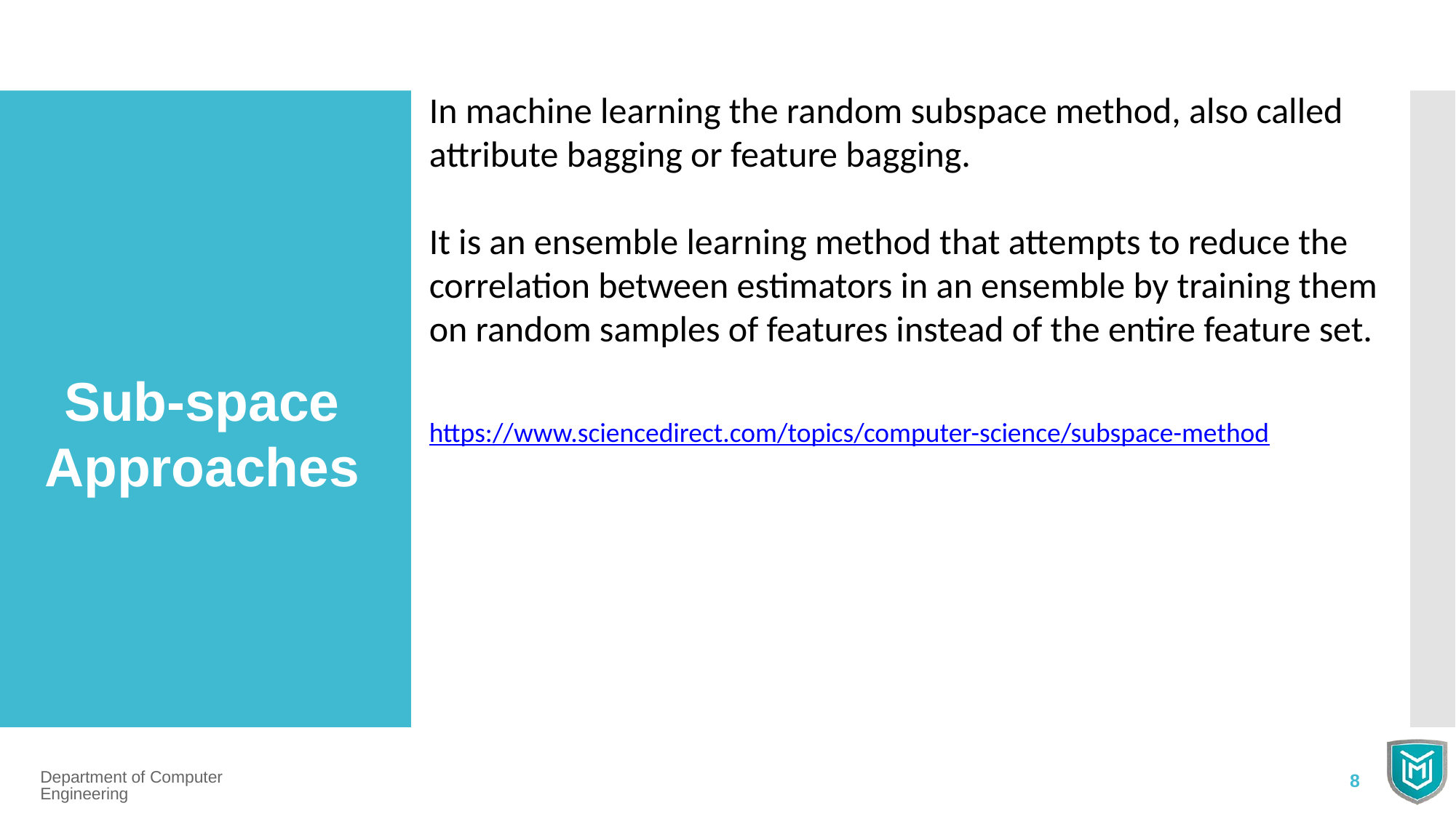

In machine learning the random subspace method, also called attribute bagging or feature bagging.

It is an ensemble learning method that attempts to reduce the correlation between estimators in an ensemble by training them on random samples of features instead of the entire feature set.
Sub-space Approaches
https://www.sciencedirect.com/topics/computer-science/subspace-method

Department of Computer Engineering
8